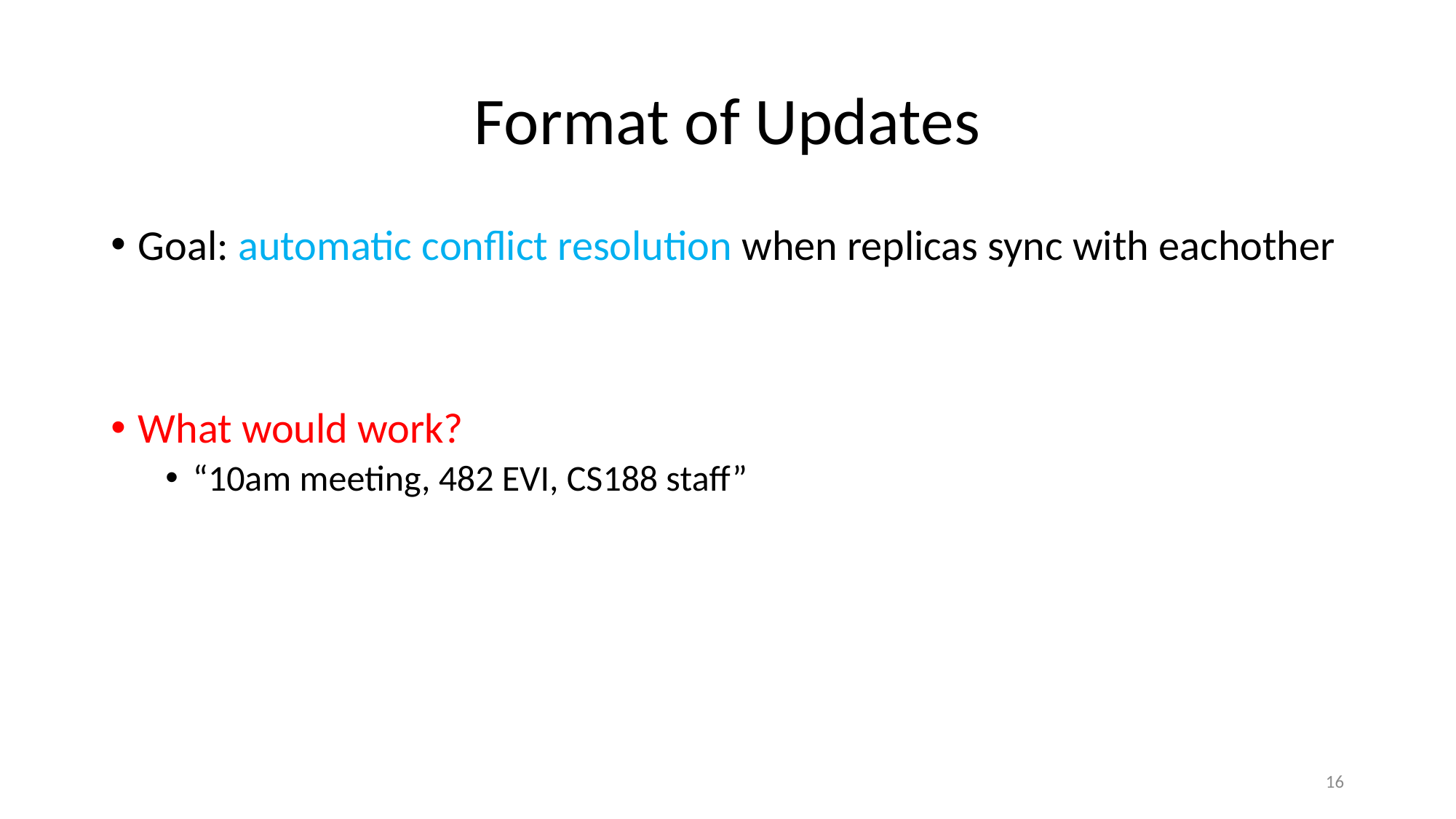

# Format of Updates
Goal: automatic conflict resolution when replicas sync with eachother

What would work?
“10am meeting, 482 EVI, CS188 staff”
16